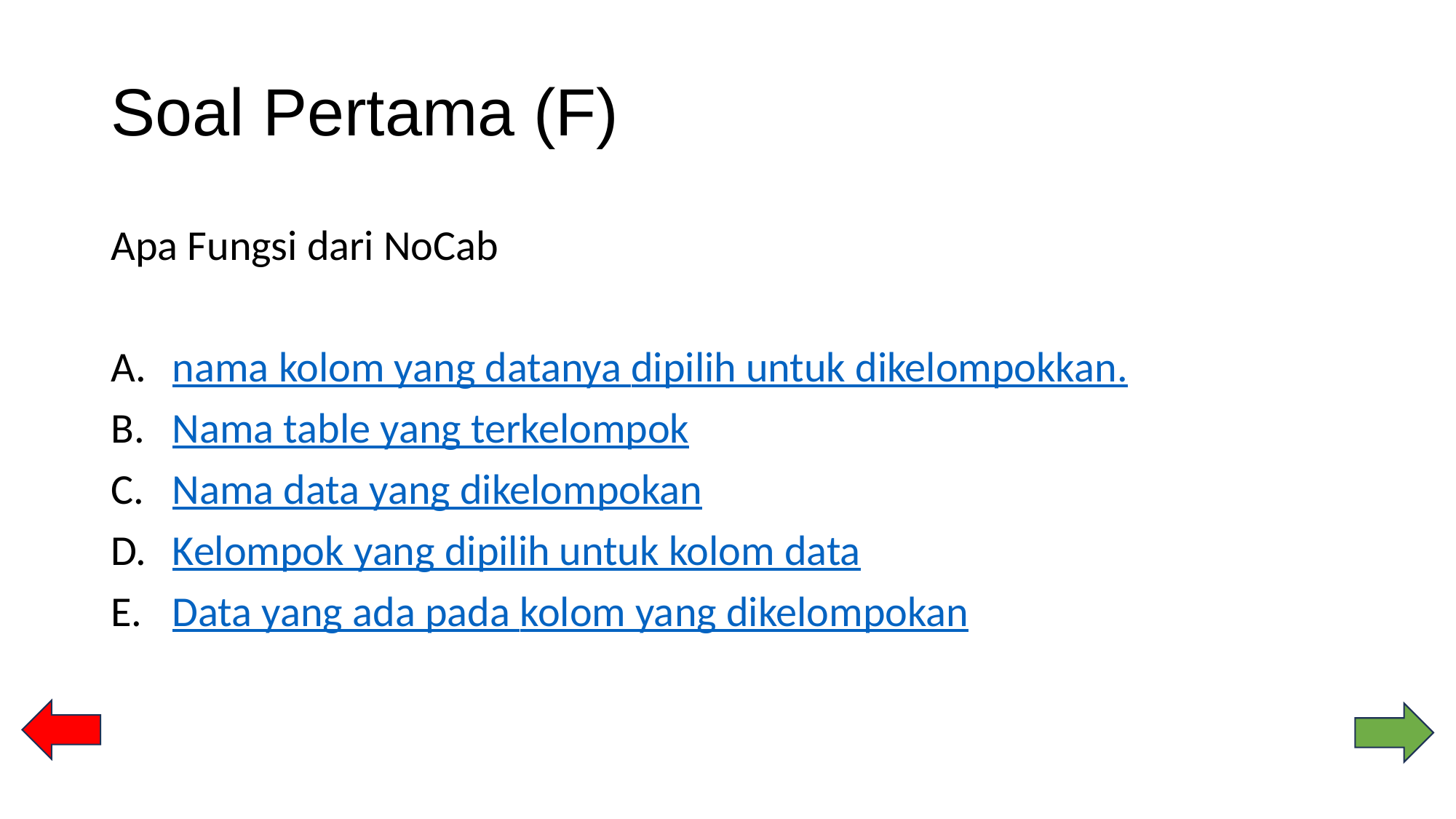

# Soal Pertama (F)
Apa Fungsi dari NoCab

nama kolom yang datanya dipilih untuk dikelompokkan.
Nama table yang terkelompok
Nama data yang dikelompokan
Kelompok yang dipilih untuk kolom data
Data yang ada pada kolom yang dikelompokan